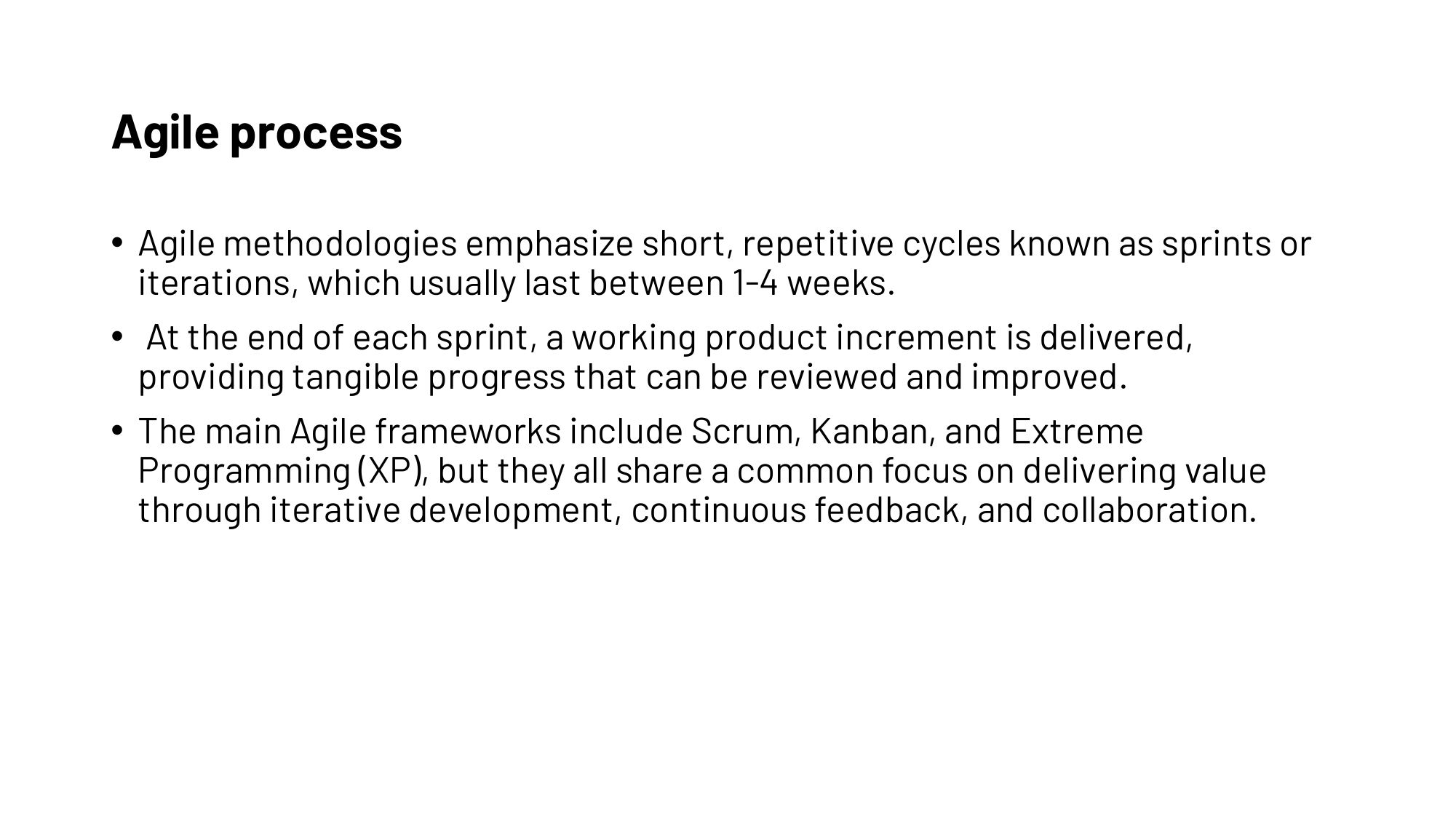

# Agile process
Agile methodologies emphasize short, repetitive cycles known as sprints or iterations, which usually last between 1-4 weeks.
 At the end of each sprint, a working product increment is delivered, providing tangible progress that can be reviewed and improved.
The main Agile frameworks include Scrum, Kanban, and Extreme Programming (XP), but they all share a common focus on delivering value through iterative development, continuous feedback, and collaboration.